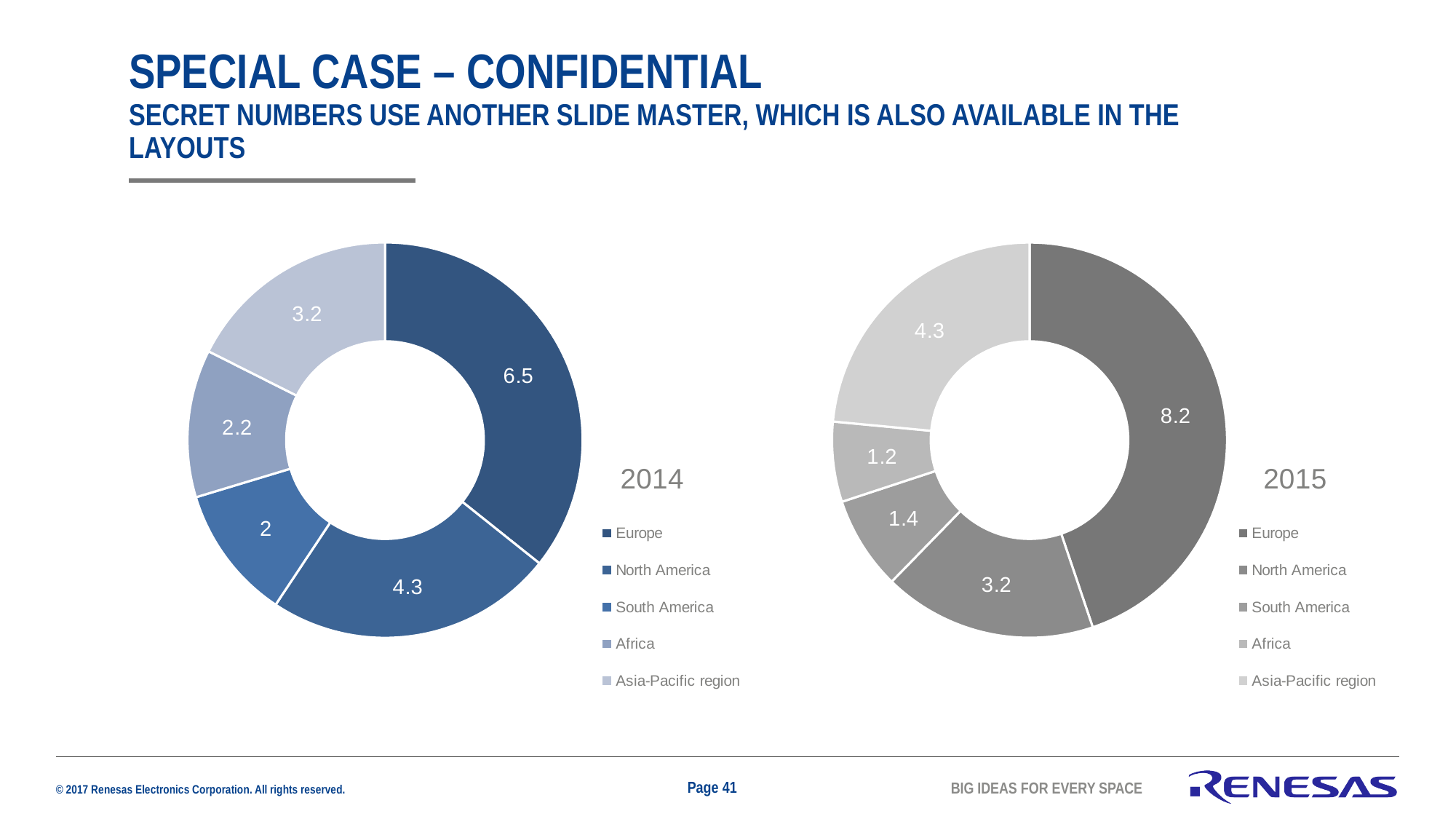

# Special case – Confidential Secret numbers use another slide Master, which is also available in the layouts

### Chart:

| Category | 2014 |
|---|---|
| Europe | 6.5 |
| North America | 4.3 |
| South America | 2.0 |
| Africa | 2.2 |
| Asia-Pacific region | 3.2 |

### Chart:

| Category | 2015 |
|---|---|
| Europe | 8.2 |
| North America | 3.2 |
| South America | 1.4 |
| Africa | 1.2 |
| Asia-Pacific region | 4.3 |
Page 41